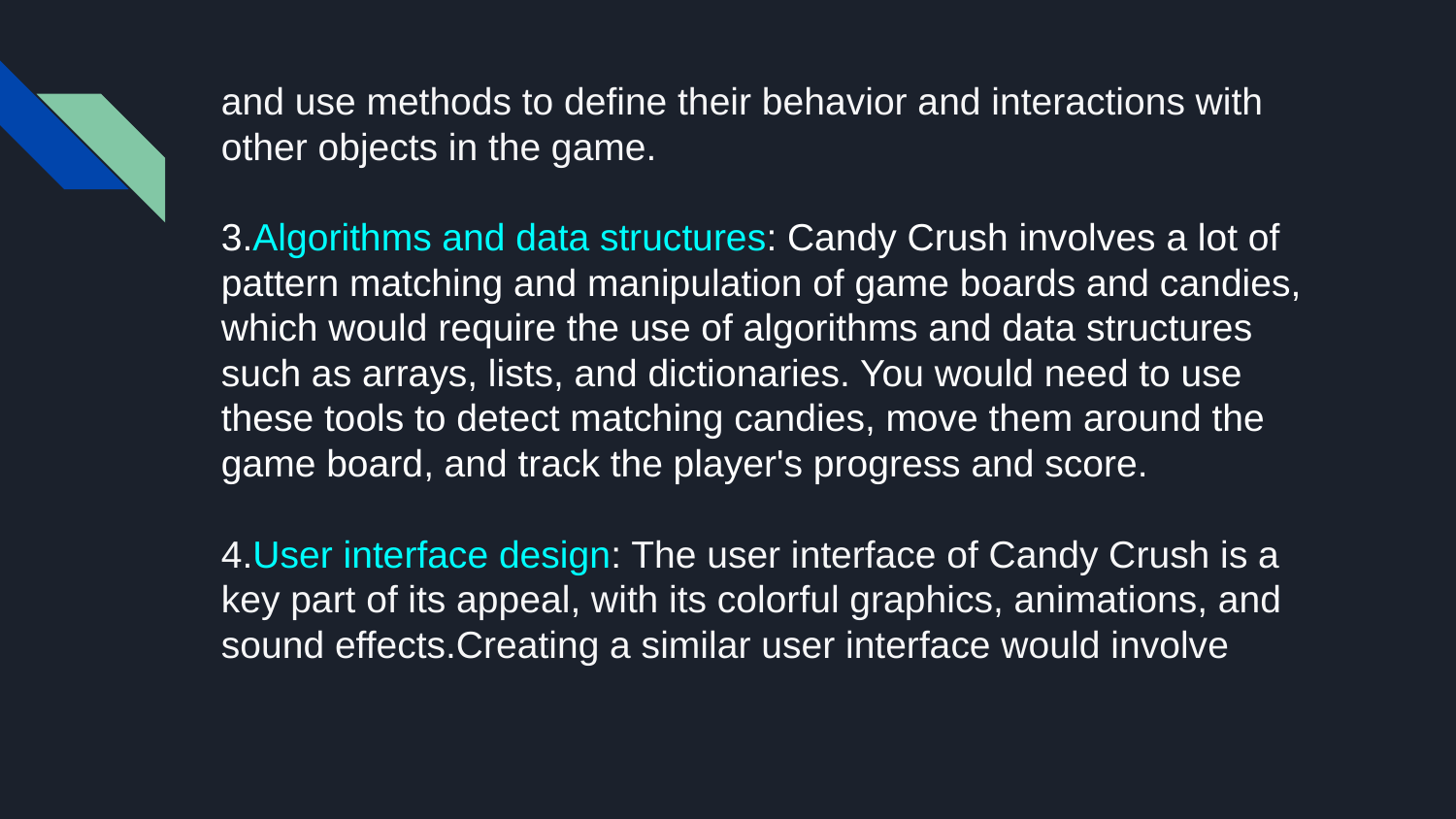

# and use methods to define their behavior and interactions with other objects in the game.

3.Algorithms and data structures: Candy Crush involves a lot of pattern matching and manipulation of game boards and candies, which would require the use of algorithms and data structures such as arrays, lists, and dictionaries. You would need to use these tools to detect matching candies, move them around the game board, and track the player's progress and score.

4.User interface design: The user interface of Candy Crush is a key part of its appeal, with its colorful graphics, animations, and sound effects.Creating a similar user interface would involve